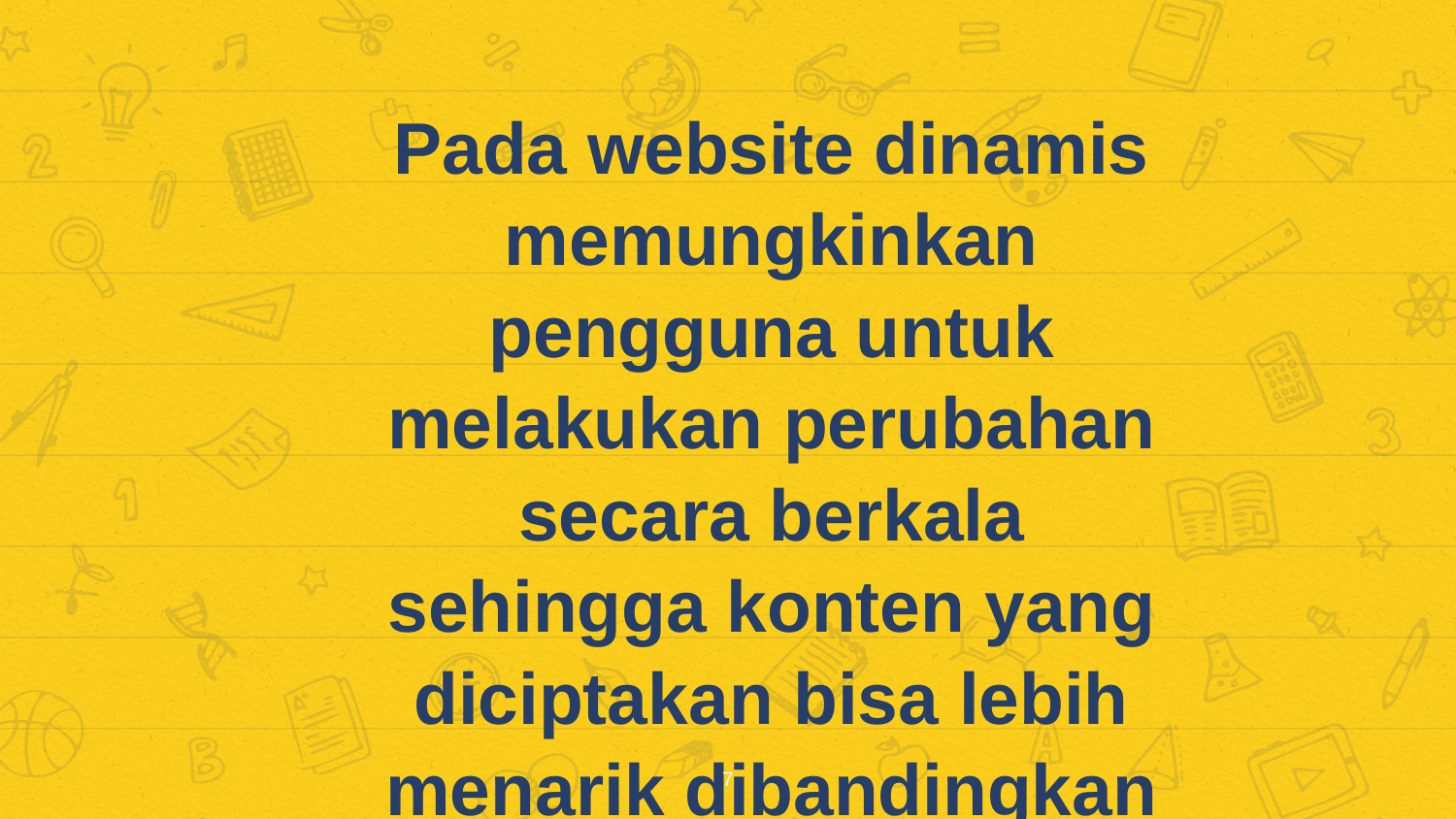

Pada website dinamis memungkinkan pengguna untuk melakukan perubahan secara berkala sehingga konten yang diciptakan bisa lebih menarik dibandingkan website statis.
7